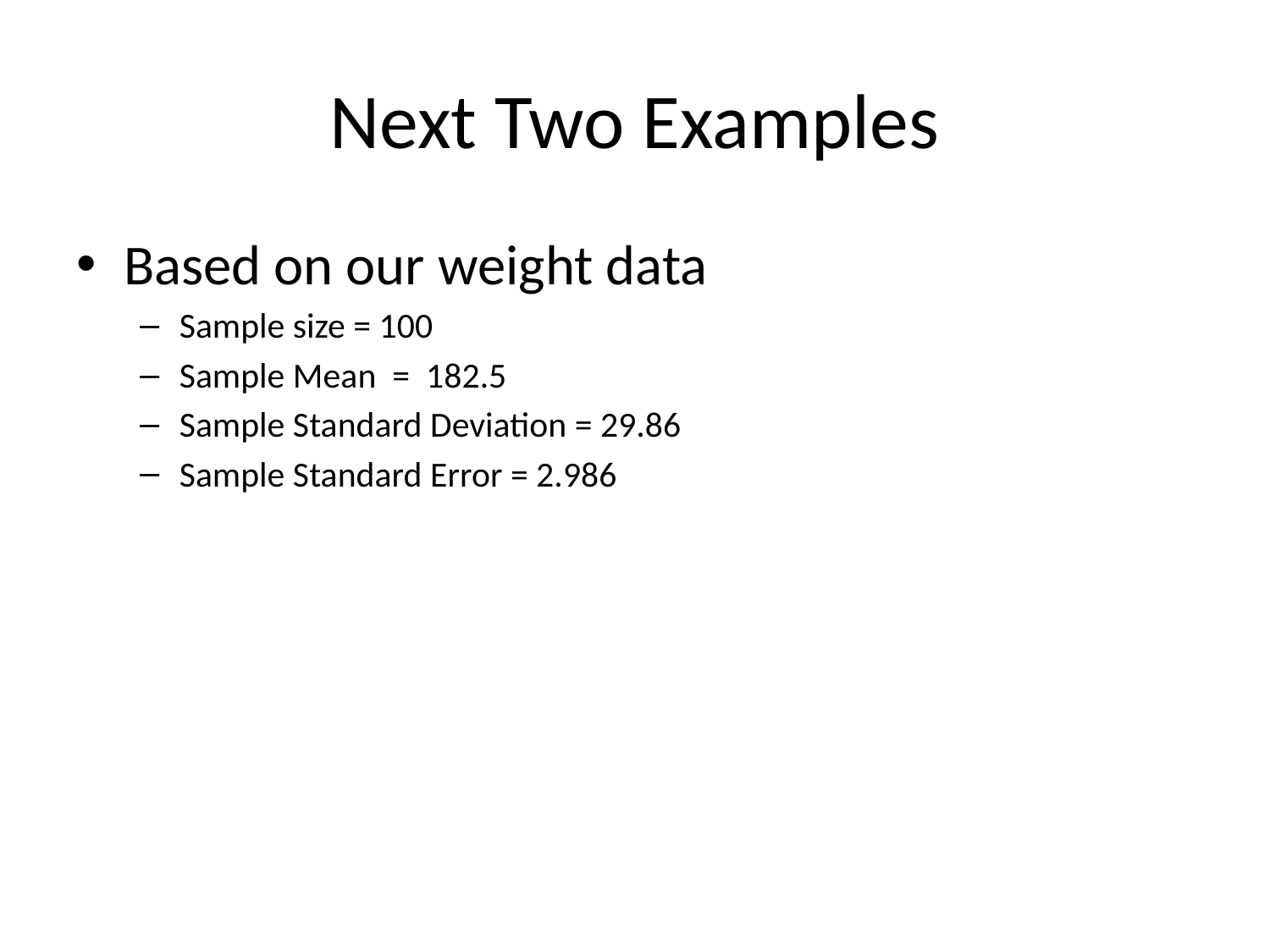

# Next Two Examples
Based on our weight data
Sample size = 100
Sample Mean  =  182.5
Sample Standard Deviation = 29.86
Sample Standard Error = 2.986